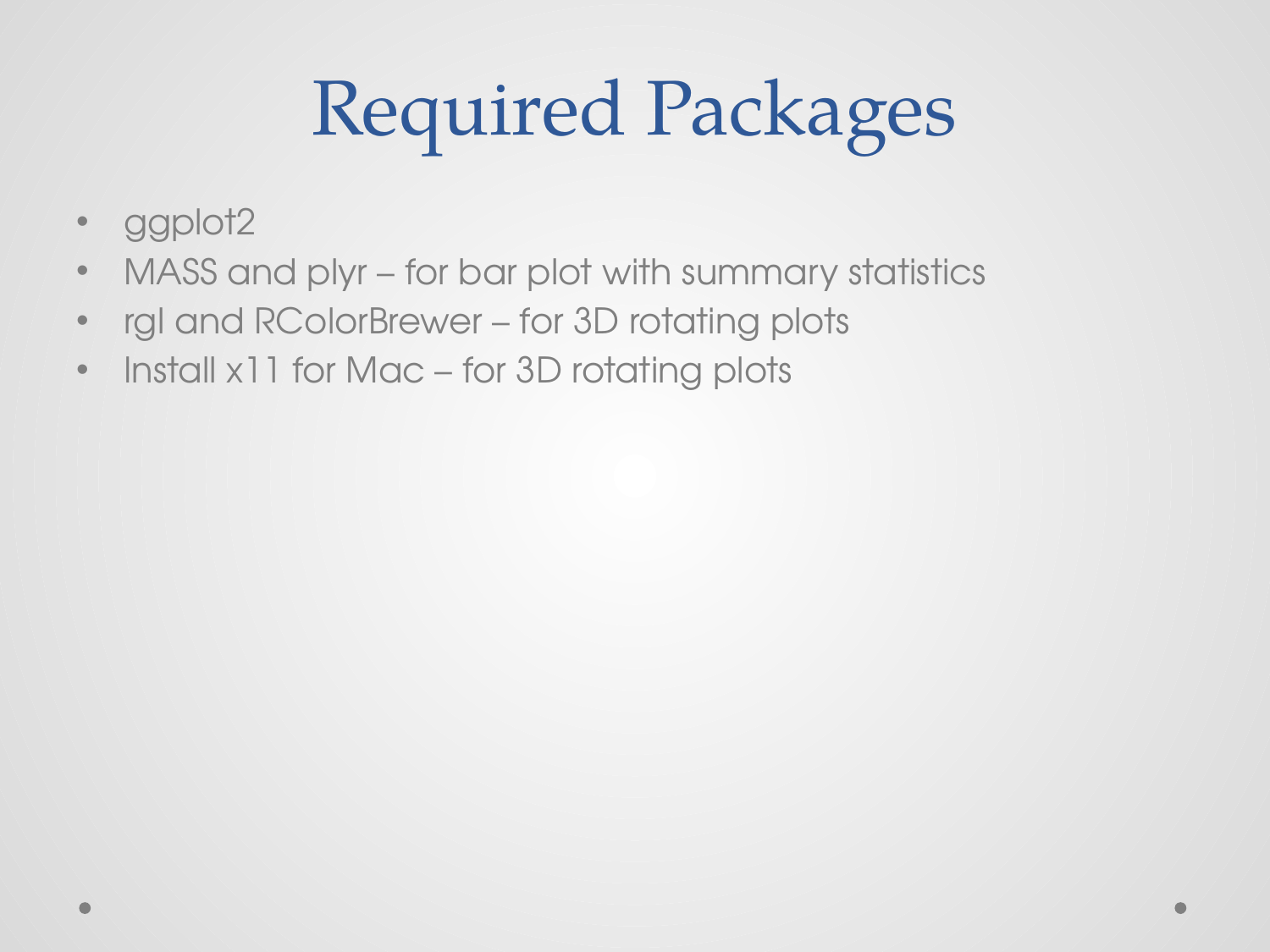

# Required Packages
ggplot2
MASS and plyr – for bar plot with summary statistics
rgl and RColorBrewer – for 3D rotating plots
Install x11 for Mac – for 3D rotating plots